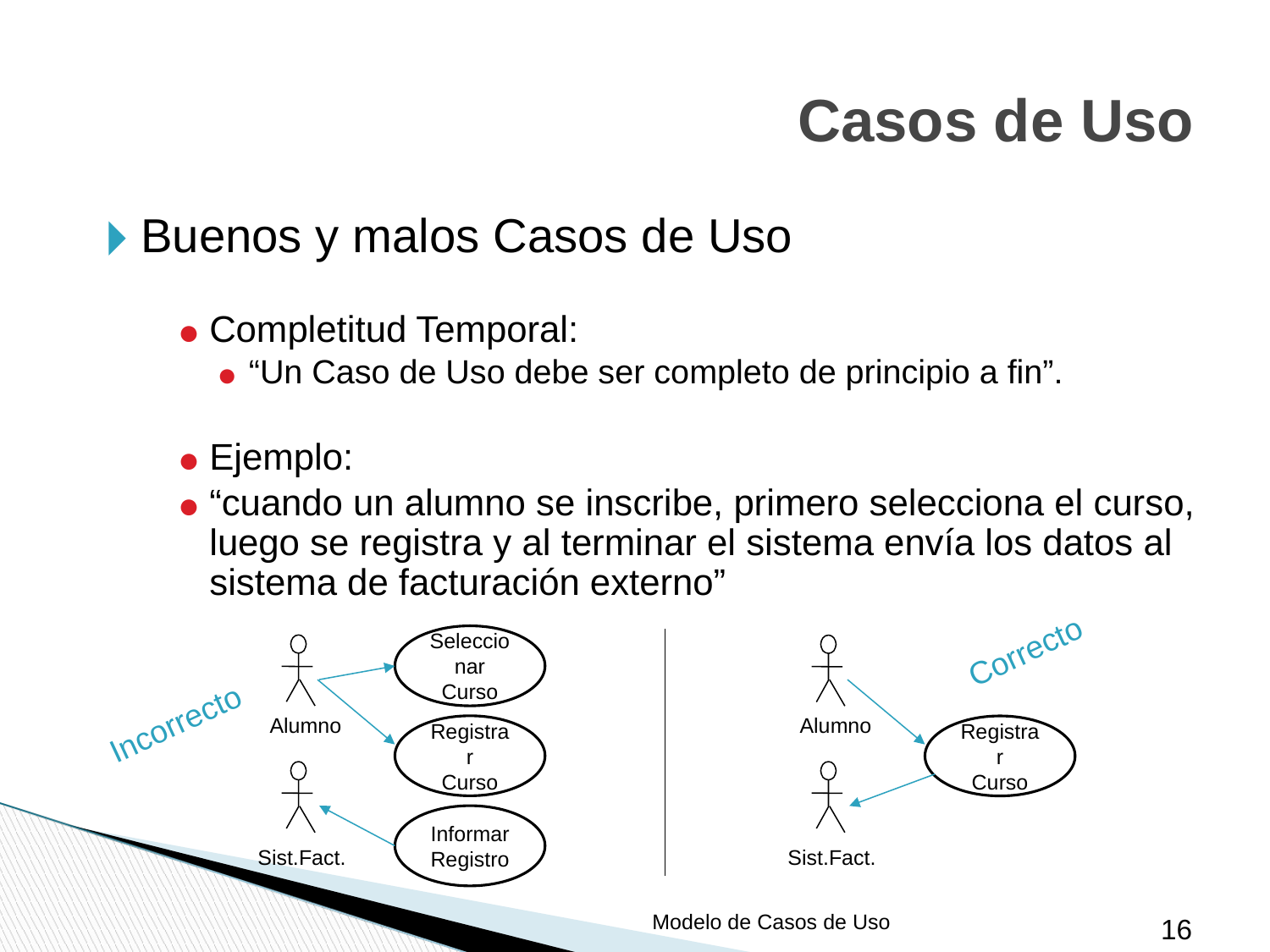

Casos de Uso
Buenos y malos Casos de Uso

Completitud Temporal:
“Un Caso de Uso debe ser completo de principio a fin”.

Ejemplo:
“cuando un alumno se inscribe, primero selecciona el curso, luego se registra y al terminar el sistema envía los datos al sistema de facturación externo”

Correcto
Seleccionar
Curso

Incorrecto
Alumno
Alumno
Registrar
Curso
Registrar
Curso

Informar
Registro
Sist.Fact.
Sist.Fact.
Modelo de Casos de Uso
16